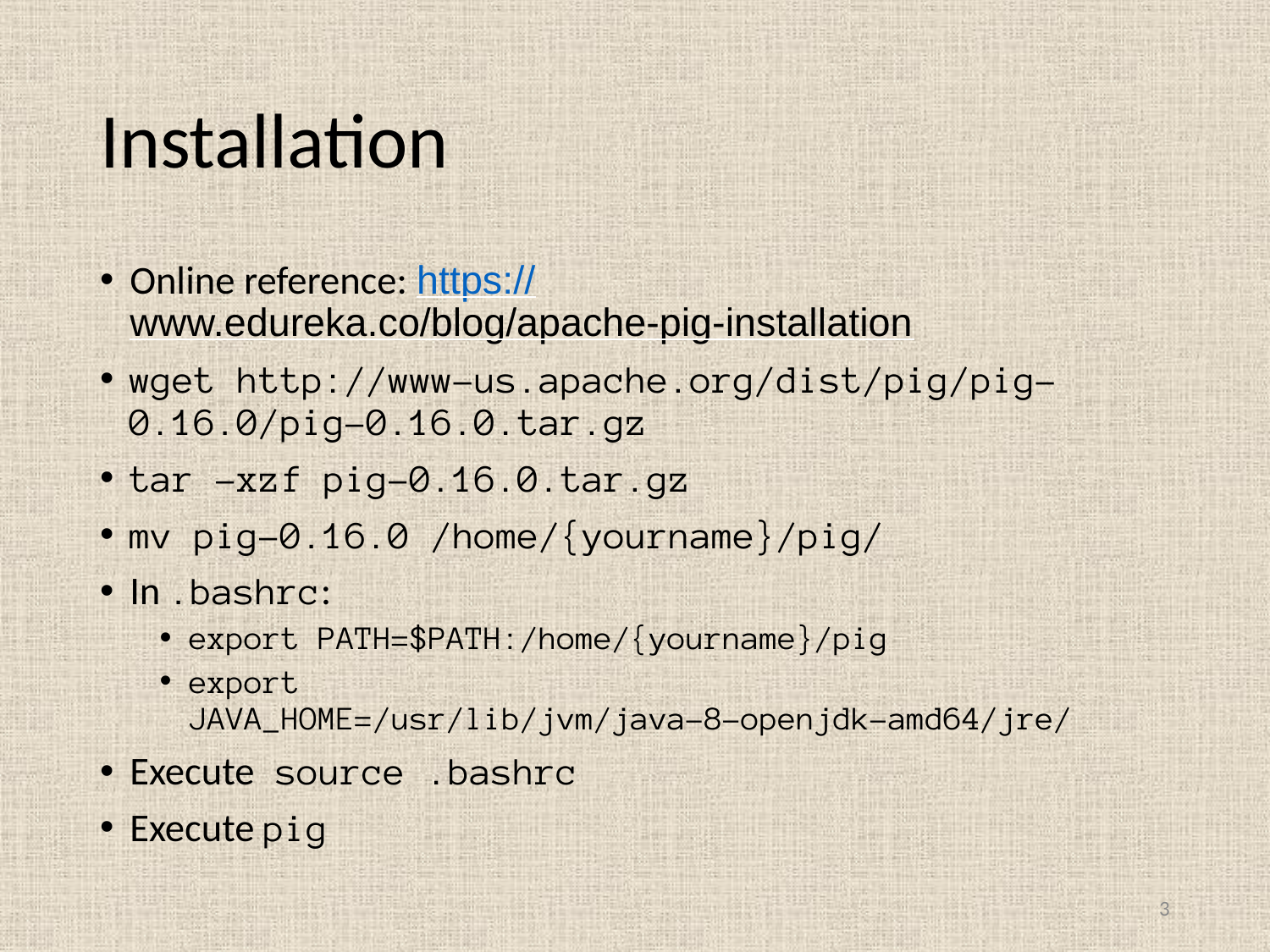

# Installation
Online reference: https://www.edureka.co/blog/apache-pig-installation
wget http://www-us.apache.org/dist/pig/pig-0.16.0/pig-0.16.0.tar.gz
tar -xzf pig-0.16.0.tar.gz
mv pig-0.16.0 /home/{yourname}/pig/
In .bashrc:
export PATH=$PATH:/home/{yourname}/pig
export JAVA_HOME=/usr/lib/jvm/java-8-openjdk-amd64/jre/
Execute source .bashrc
Execute pig

3